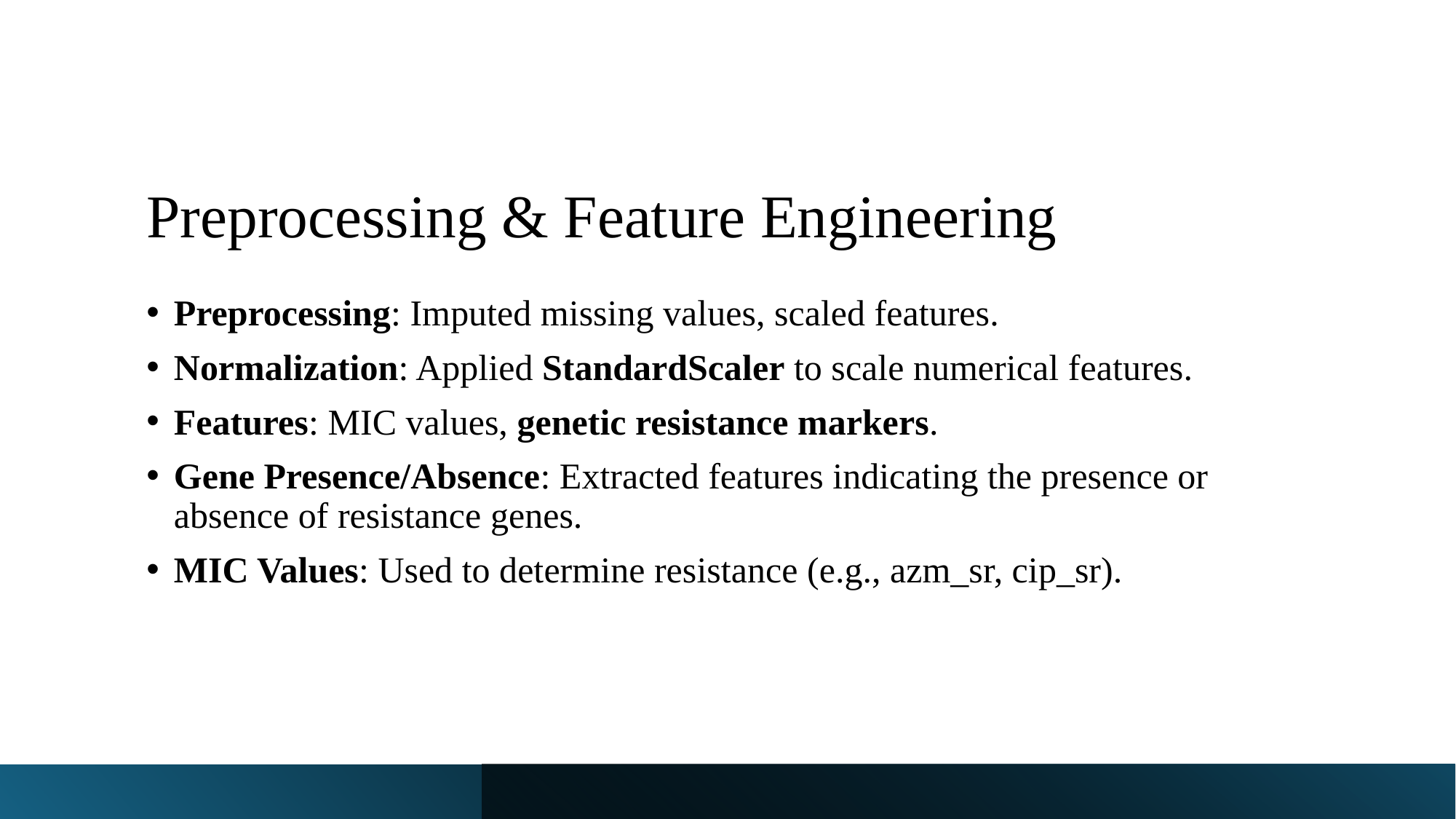

# Preprocessing & Feature Engineering
Preprocessing: Imputed missing values, scaled features.
Normalization: Applied StandardScaler to scale numerical features.
Features: MIC values, genetic resistance markers.
Gene Presence/Absence: Extracted features indicating the presence or absence of resistance genes.
MIC Values: Used to determine resistance (e.g., azm_sr, cip_sr).